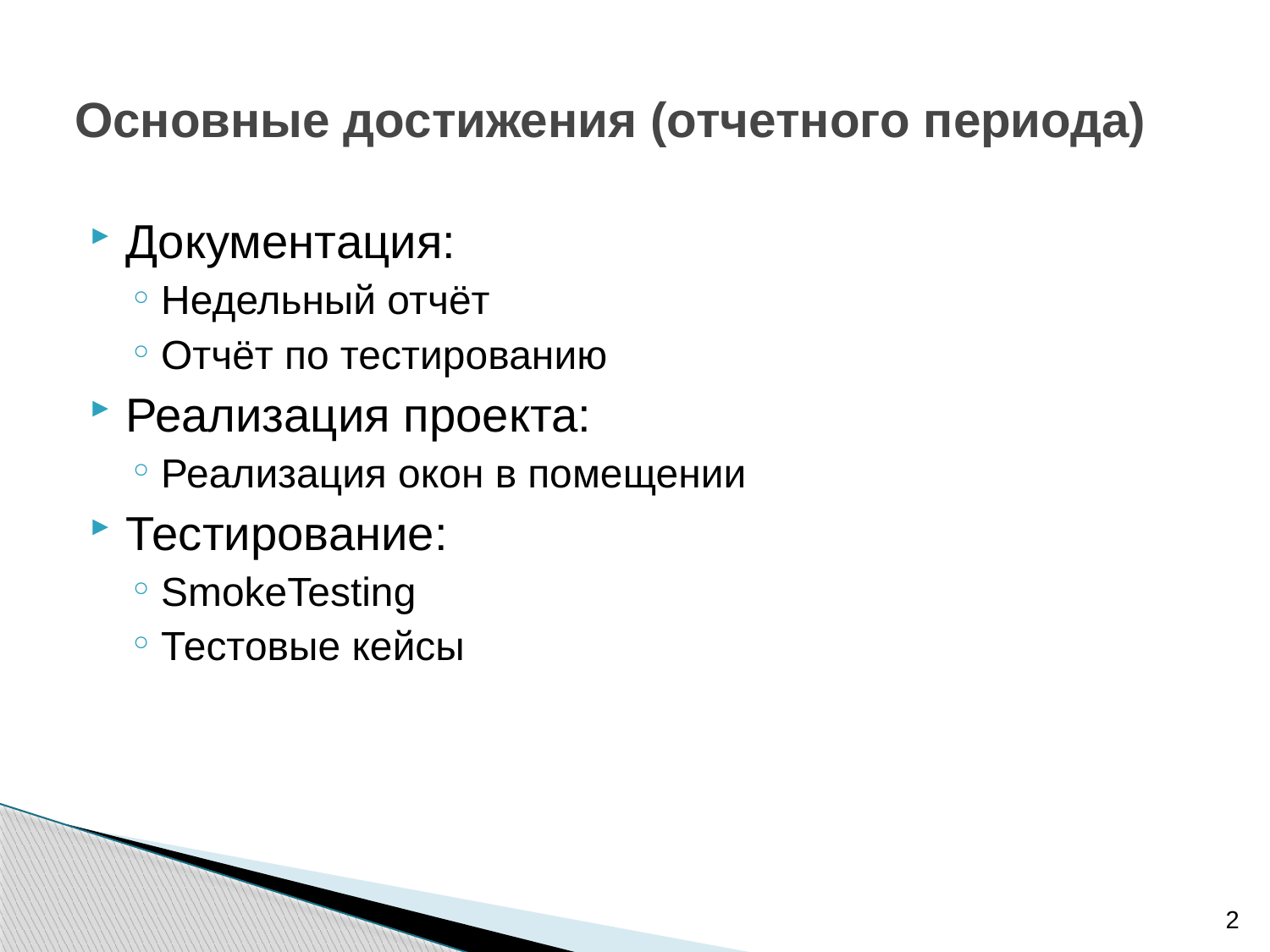

# Основные достижения (отчетного периода)
Документация:
Недельный отчёт
Отчёт по тестированию
Реализация проекта:
Реализация окон в помещении
Тестирование:
SmokeTesting
Тестовые кейсы

2